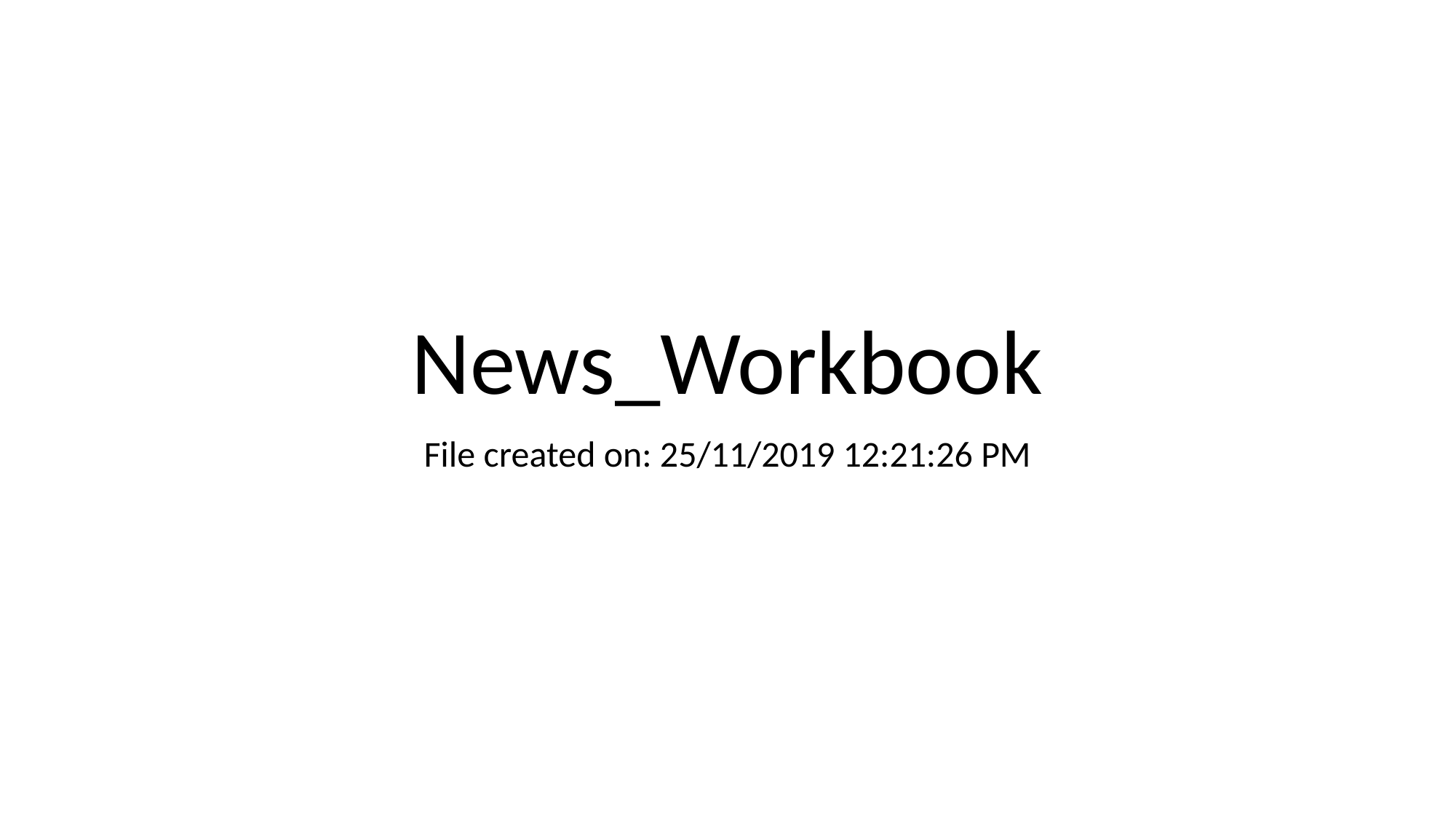

# News_Workbook
File created on: 25/11/2019 12:21:26 PM